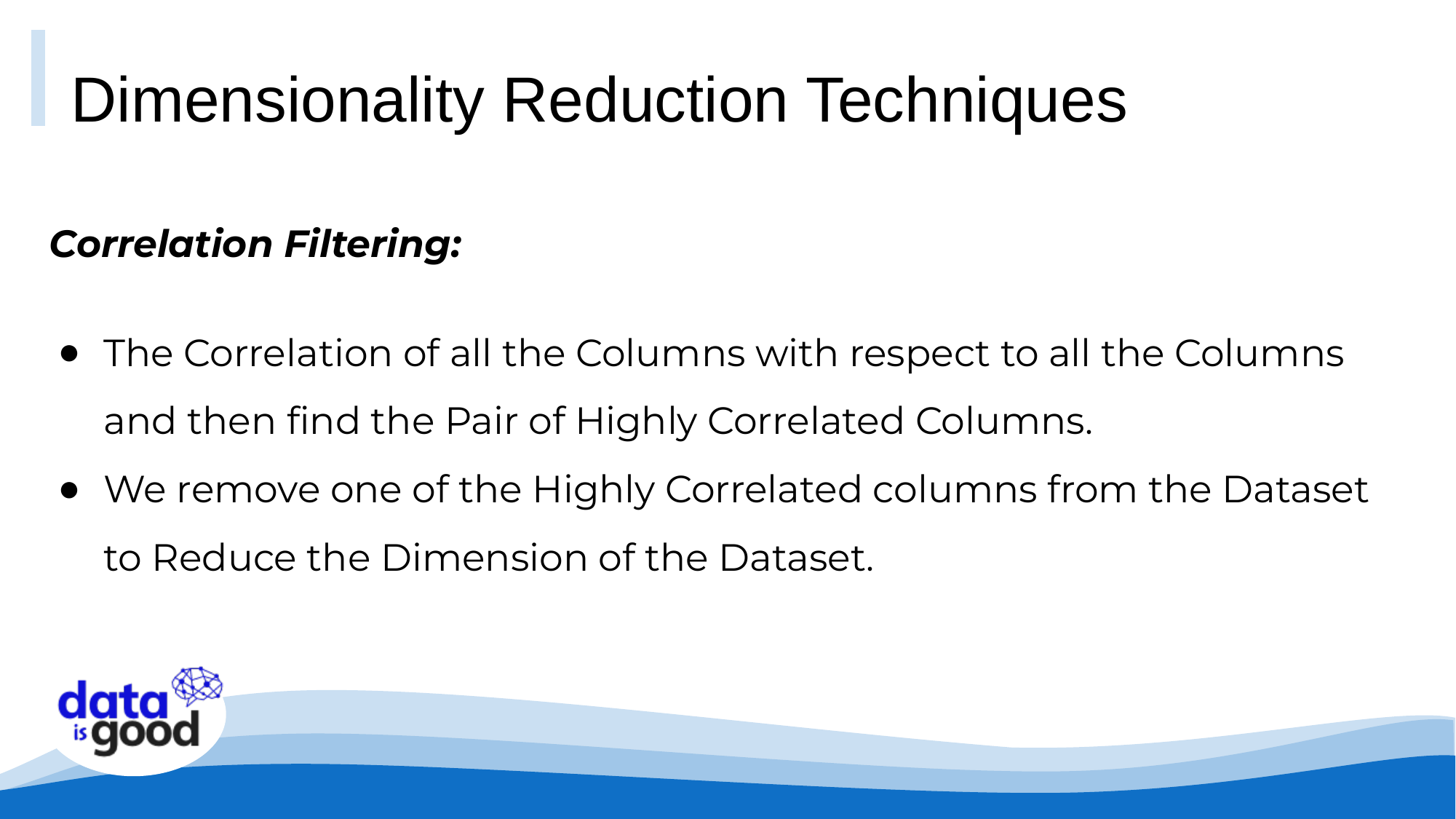

# Dimensionality Reduction Techniques
Correlation Filtering:

The Correlation of all the Columns with respect to all the Columns and then find the Pair of Highly Correlated Columns.
We remove one of the Highly Correlated columns from the Dataset to Reduce the Dimension of the Dataset.